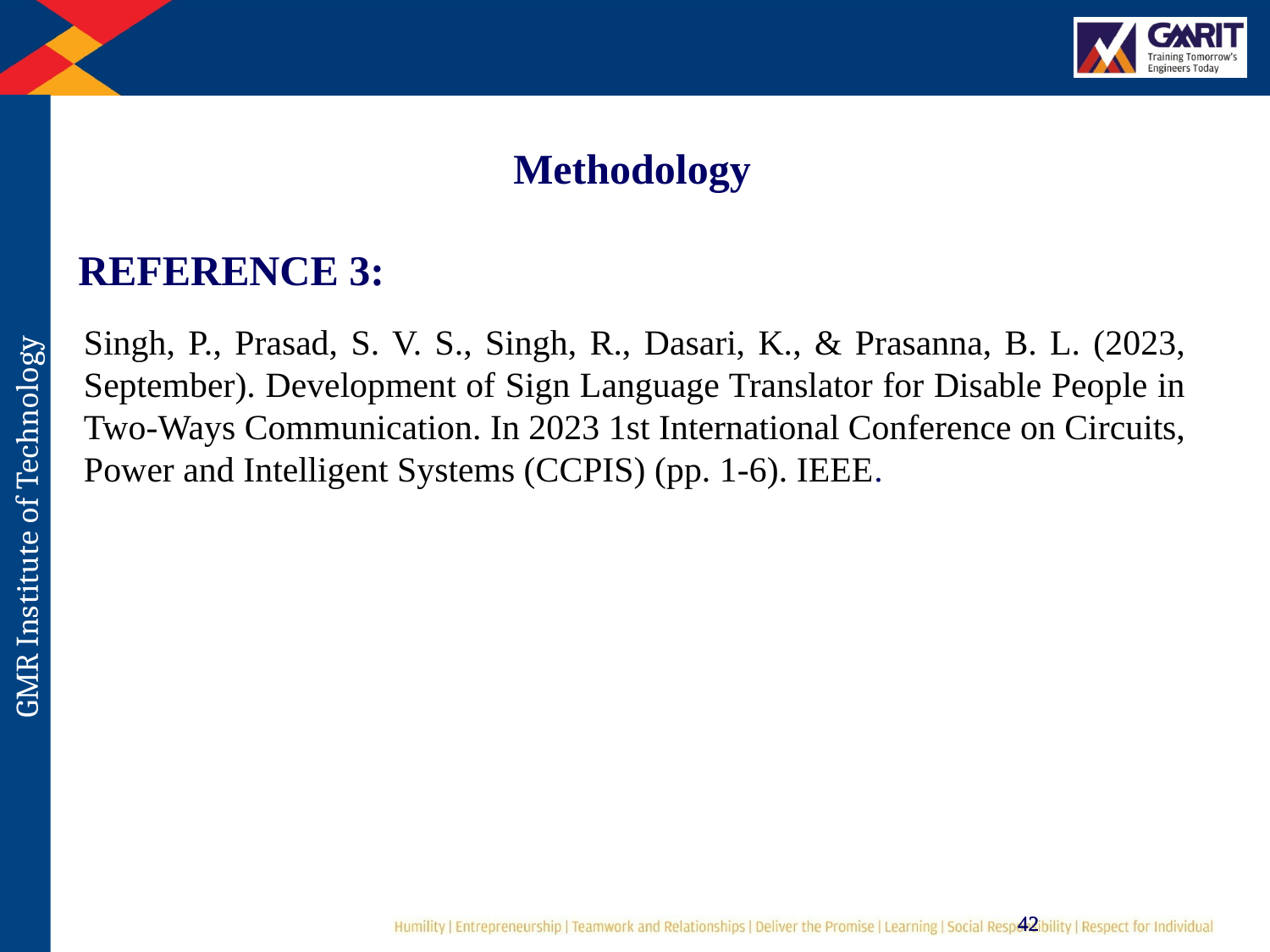

Methodology
REFERENCE 3:
Singh, P., Prasad, S. V. S., Singh, R., Dasari, K., & Prasanna, B. L. (2023, September). Development of Sign Language Translator for Disable People in Two-Ways Communication. In 2023 1st International Conference on Circuits, Power and Intelligent Systems (CCPIS) (pp. 1-6). IEEE.

42
42
42